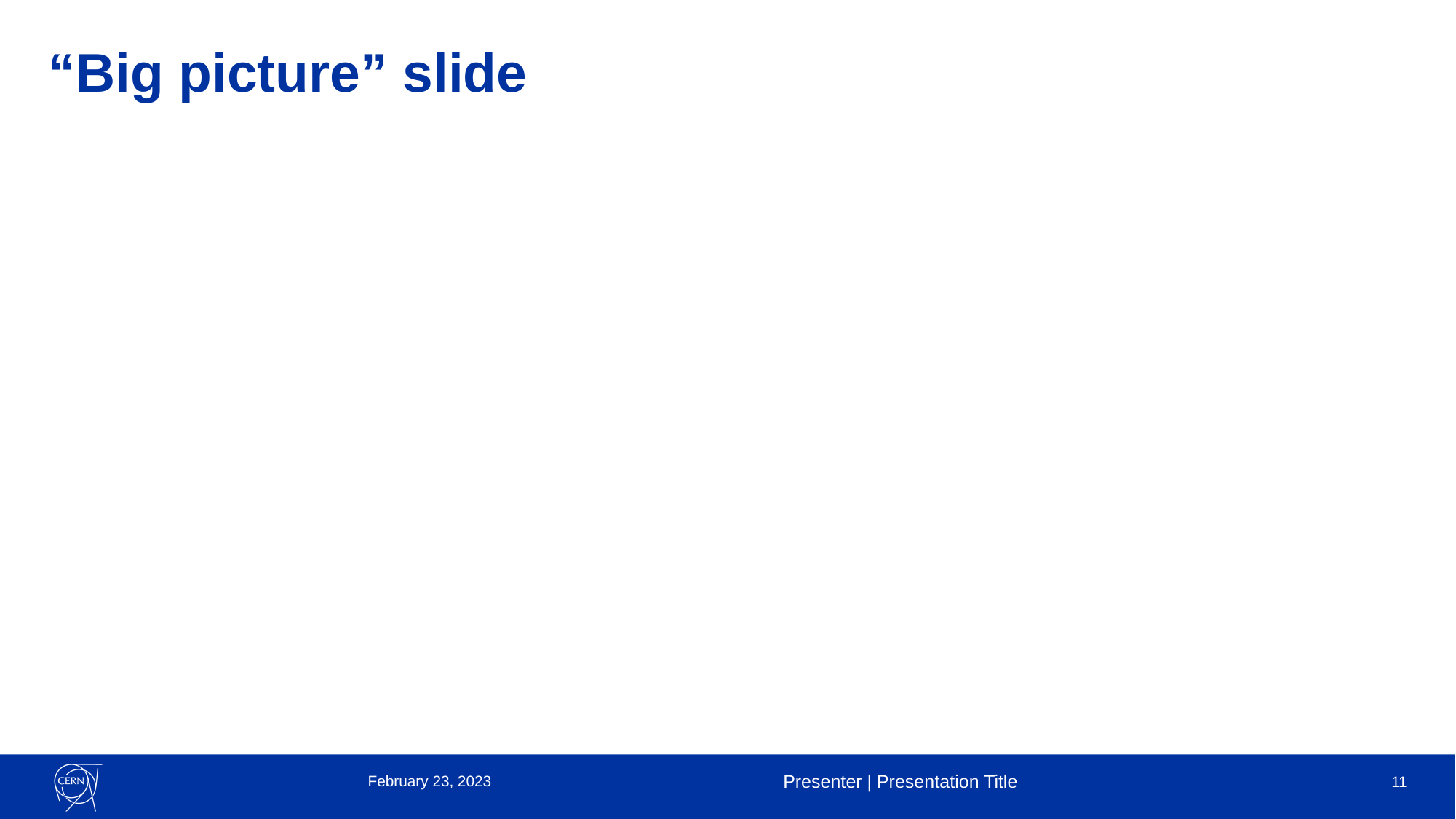

# “Big picture” slide
February 23, 2023
Presenter | Presentation Title
11